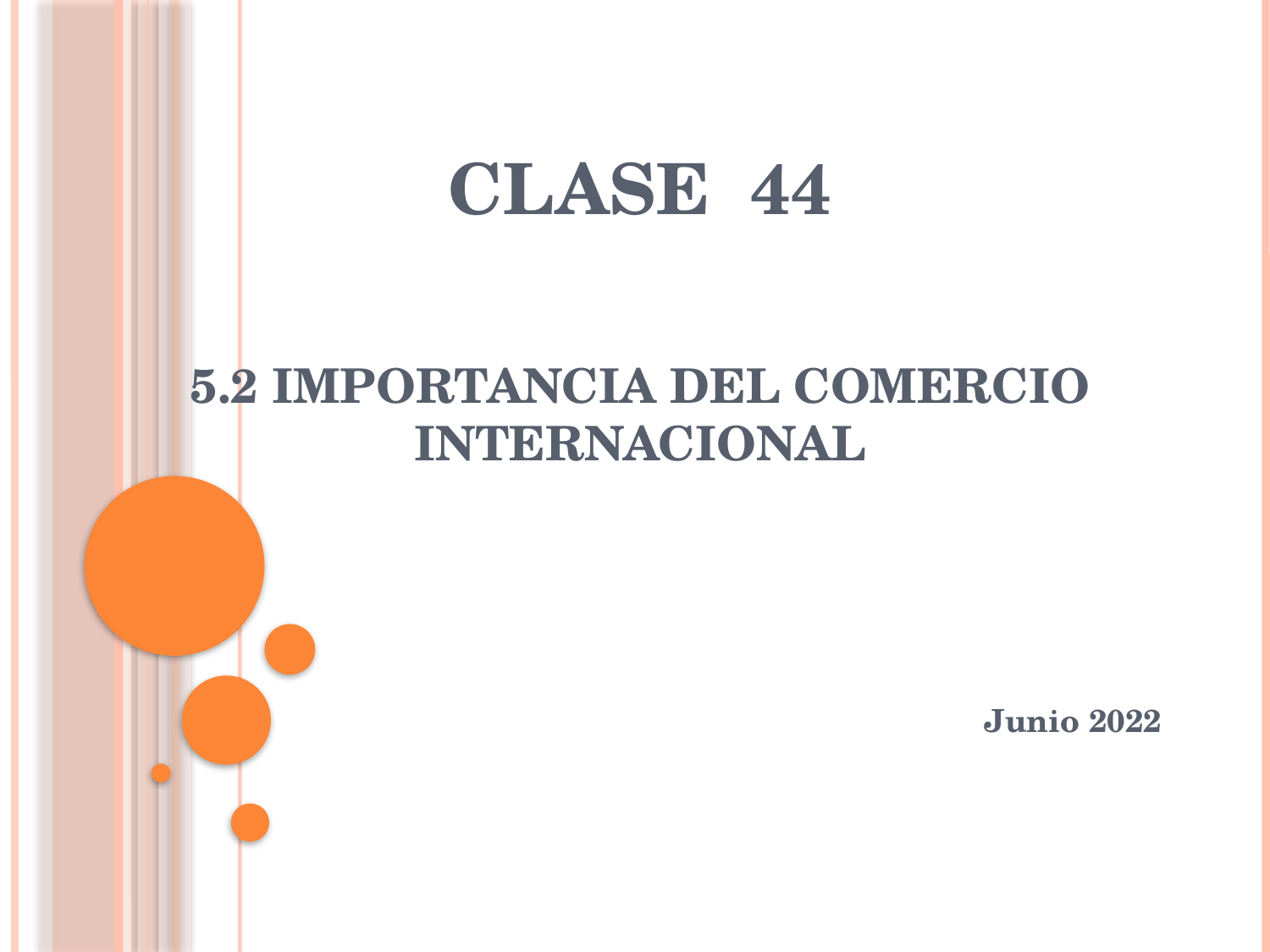

# CLASE  44 5.2 IMPORTANCIA DEL COMERCIO INTERNACIONAL
Junio 2022